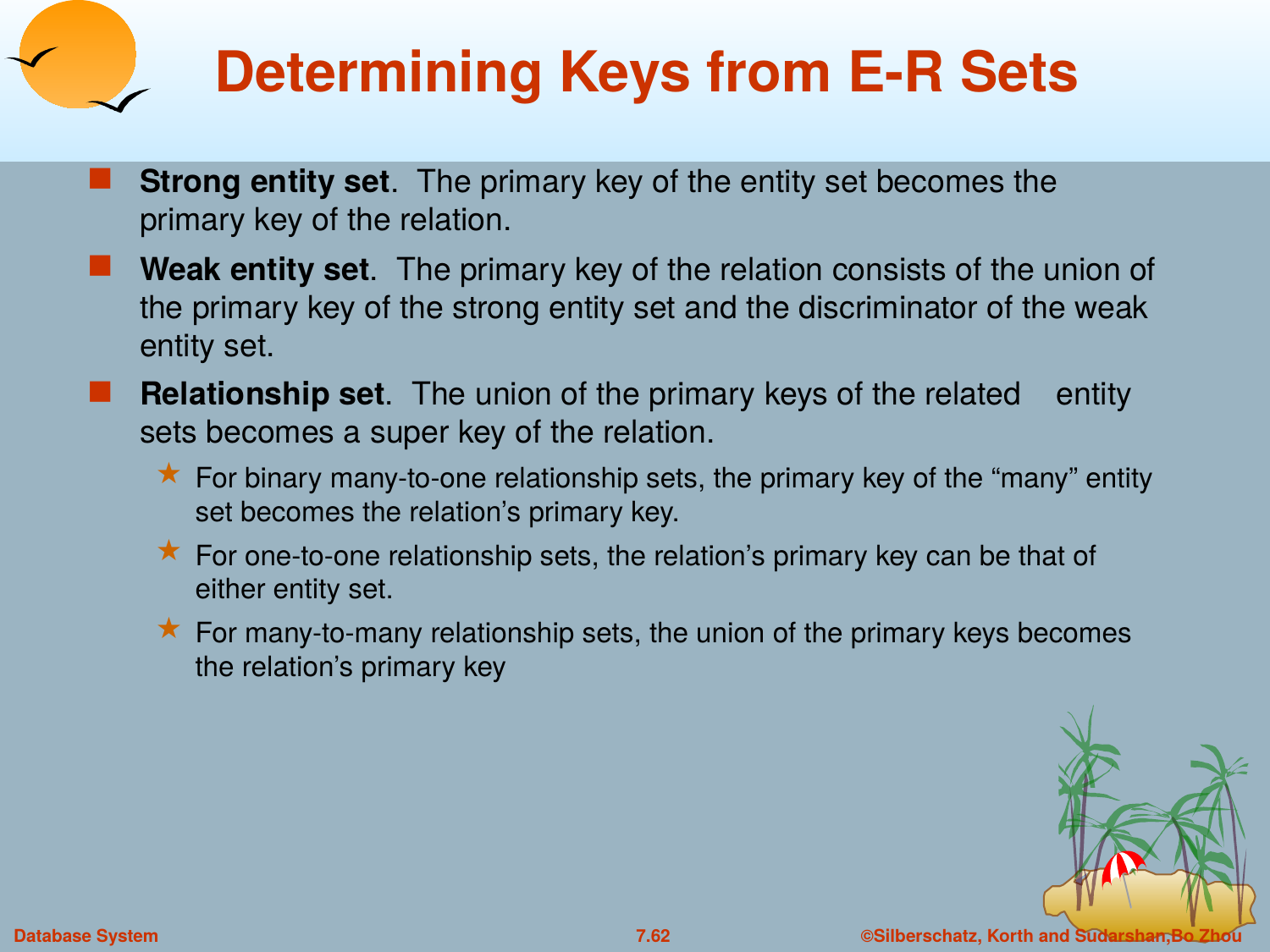

# Determining Keys from E-R Sets
Strong entity set.  The primary key of the entity set becomes the primary key of the relation.
Weak entity set.  The primary key of the relation consists of the union of the primary key of the strong entity set and the discriminator of the weak entity set.
Relationship set.  The union of the primary keys of the related    entity sets becomes a super key of the relation.
For binary many-to-one relationship sets, the primary key of the “many” entity set becomes the relation’s primary key.
For one-to-one relationship sets, the relation’s primary key can be that of either entity set.
For many-to-many relationship sets, the union of the primary keys becomes the relation’s primary key